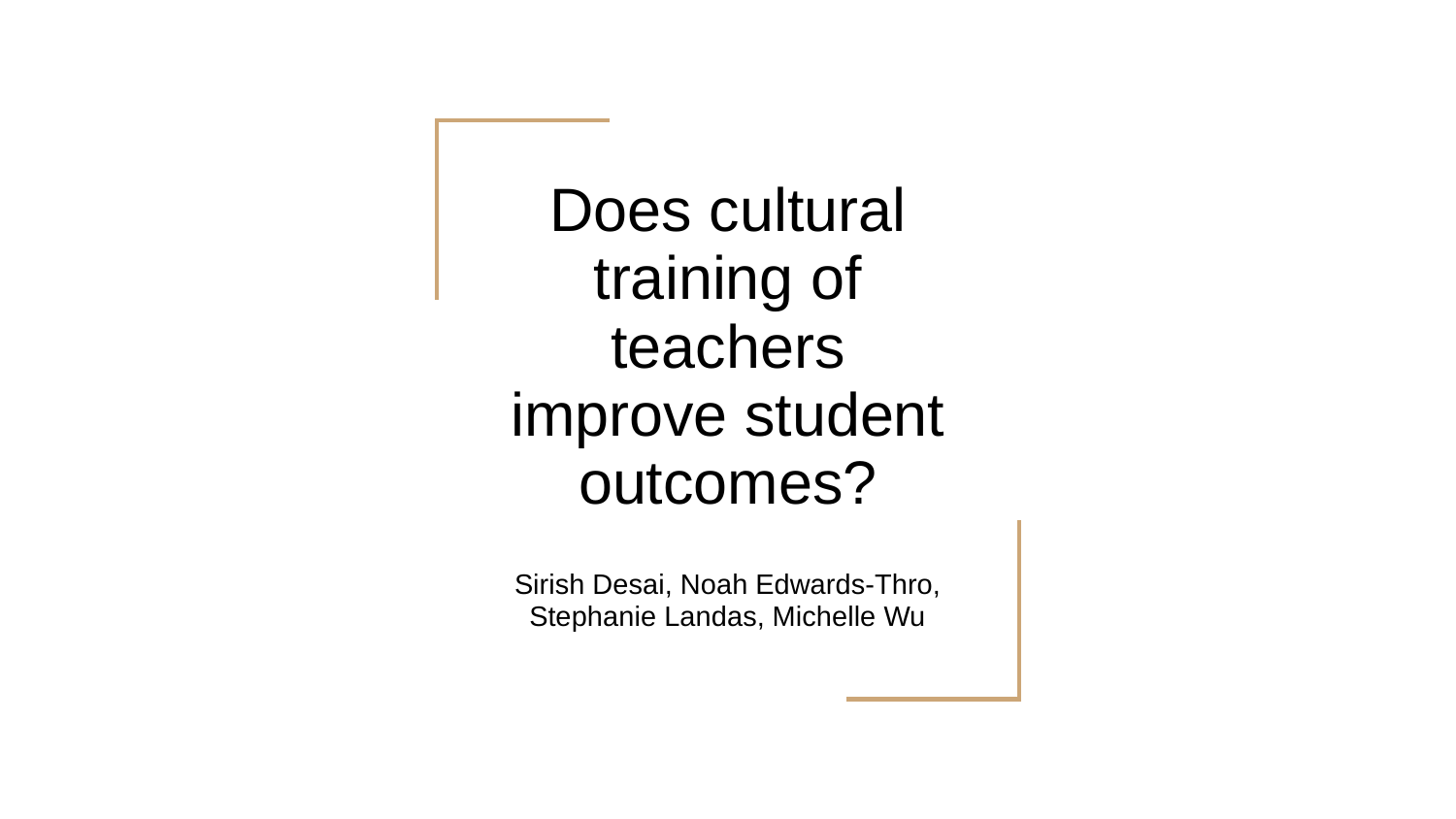

# Does cultural training of teachers improve student outcomes?
Sirish Desai, Noah Edwards-Thro, Stephanie Landas, Michelle Wu